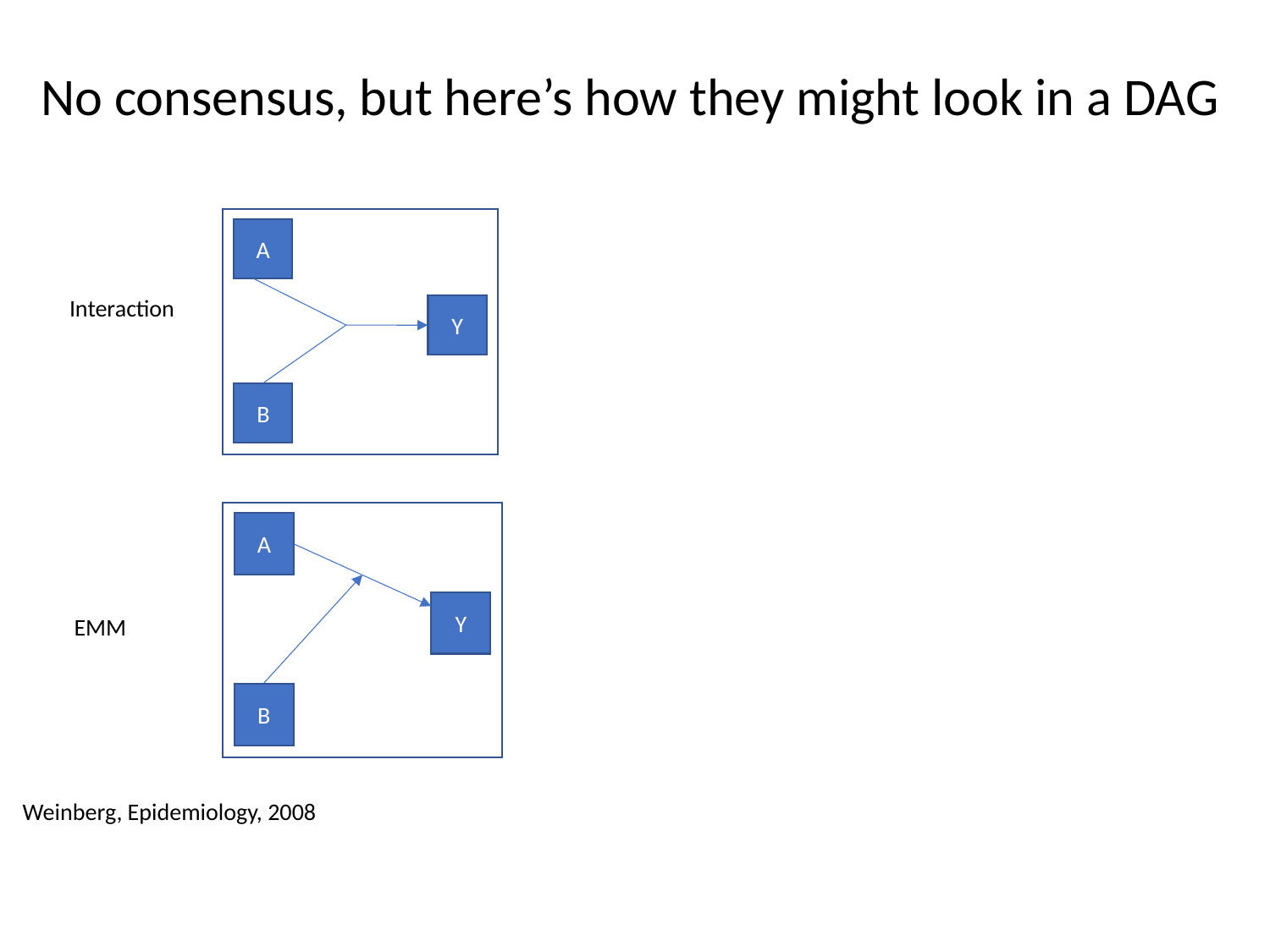

# No consensus, but here’s how they might look in a DAG

A
Y
B
Interaction

A
Y
B
EMM
Weinberg, Epidemiology, 2008